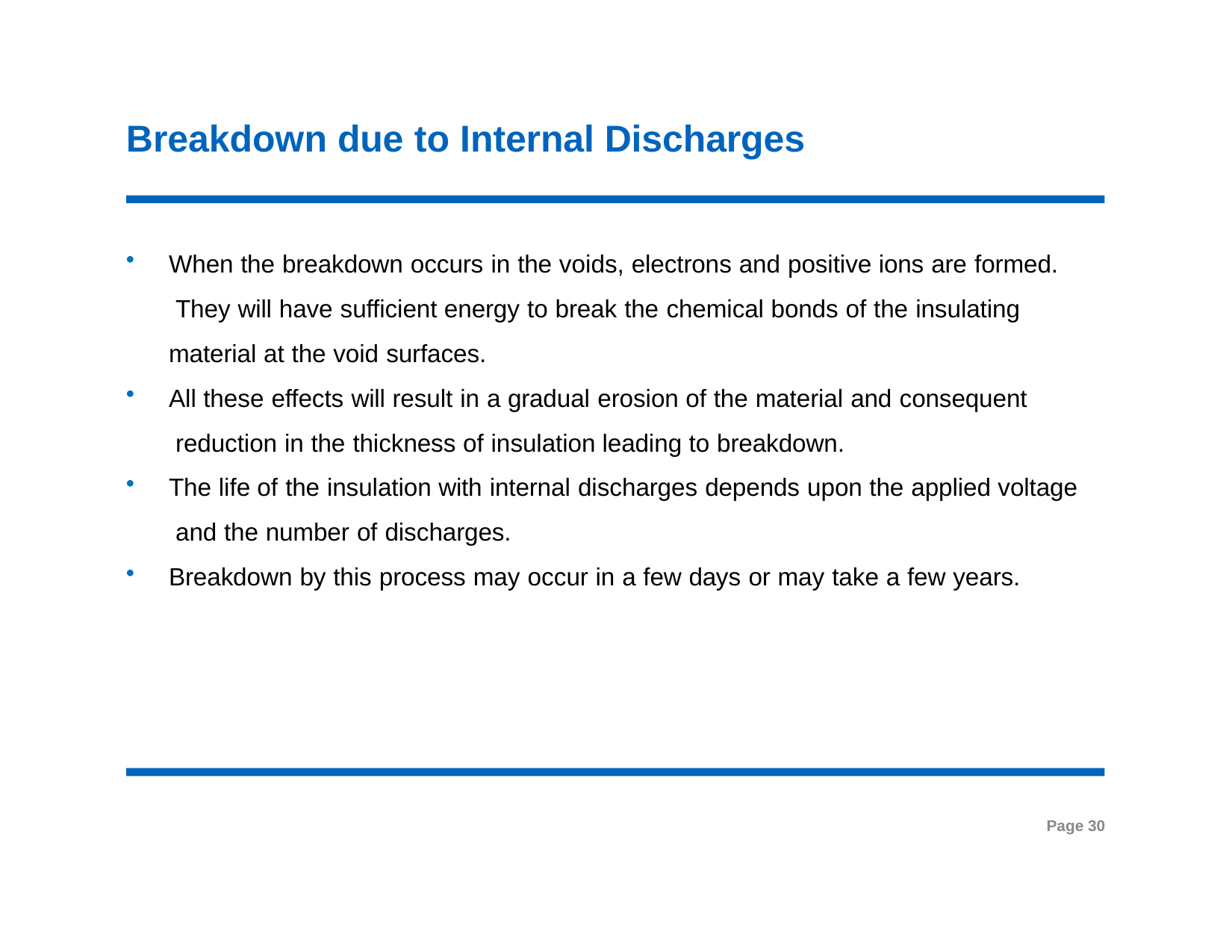

# Breakdown due to Internal Discharges
When the breakdown occurs in the voids, electrons and positive ions are formed.  They will have sufficient energy to break the chemical bonds of the insulating  material at the void surfaces.
All these effects will result in a gradual erosion of the material and consequent  reduction in the thickness of insulation leading to breakdown.
The life of the insulation with internal discharges depends upon the applied voltage  and the number of discharges.
Breakdown by this process may occur in a few days or may take a few years.
Page 30